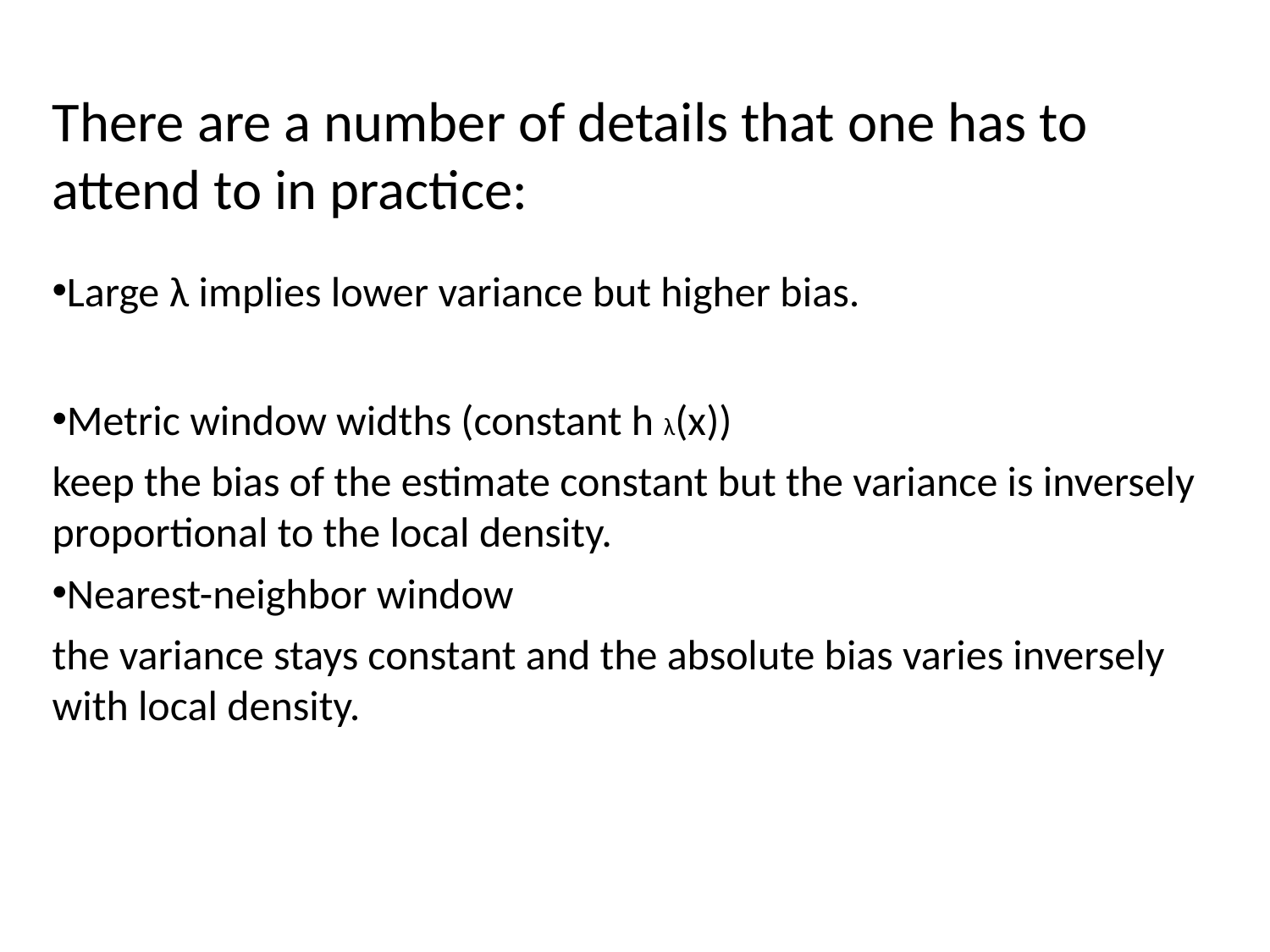

There are a number of details that one has to attend to in practice:
Large λ implies lower variance but higher bias.
Metric window widths (constant h λ(x))
keep the bias of the estimate constant but the variance is inversely proportional to the local density.
Nearest-neighbor window
the variance stays constant and the absolute bias varies inversely with local density.